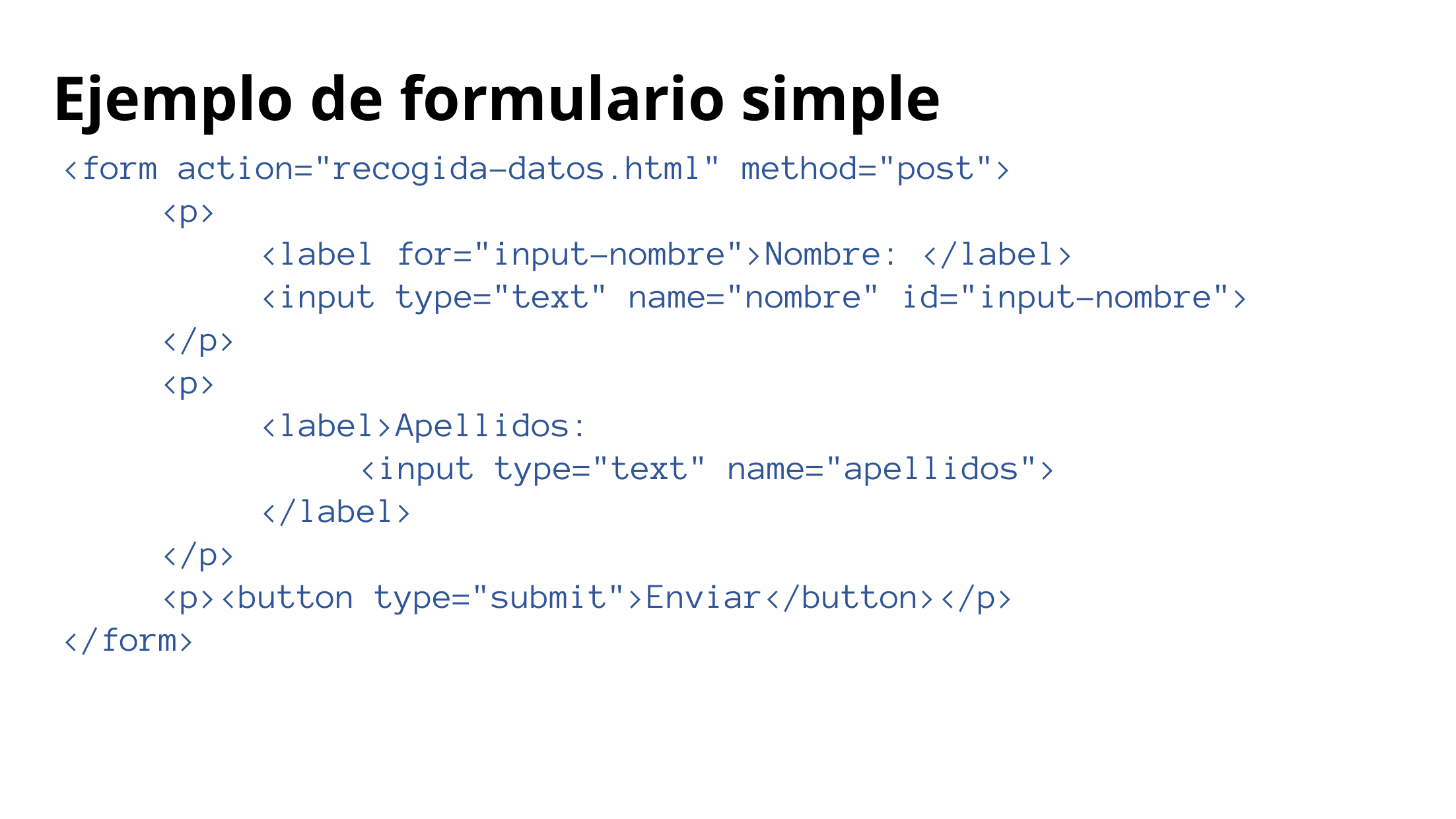

# Ejemplo de formulario simple
<form action="recogida-datos.html" method="post">
	<p>
		<label for="input-nombre">Nombre: </label>
		<input type="text" name="nombre" id="input-nombre">
	</p>
	<p>
		<label>Apellidos:
			<input type="text" name="apellidos">
		</label>
	</p>
	<p><button type="submit">Enviar</button></p>
</form>